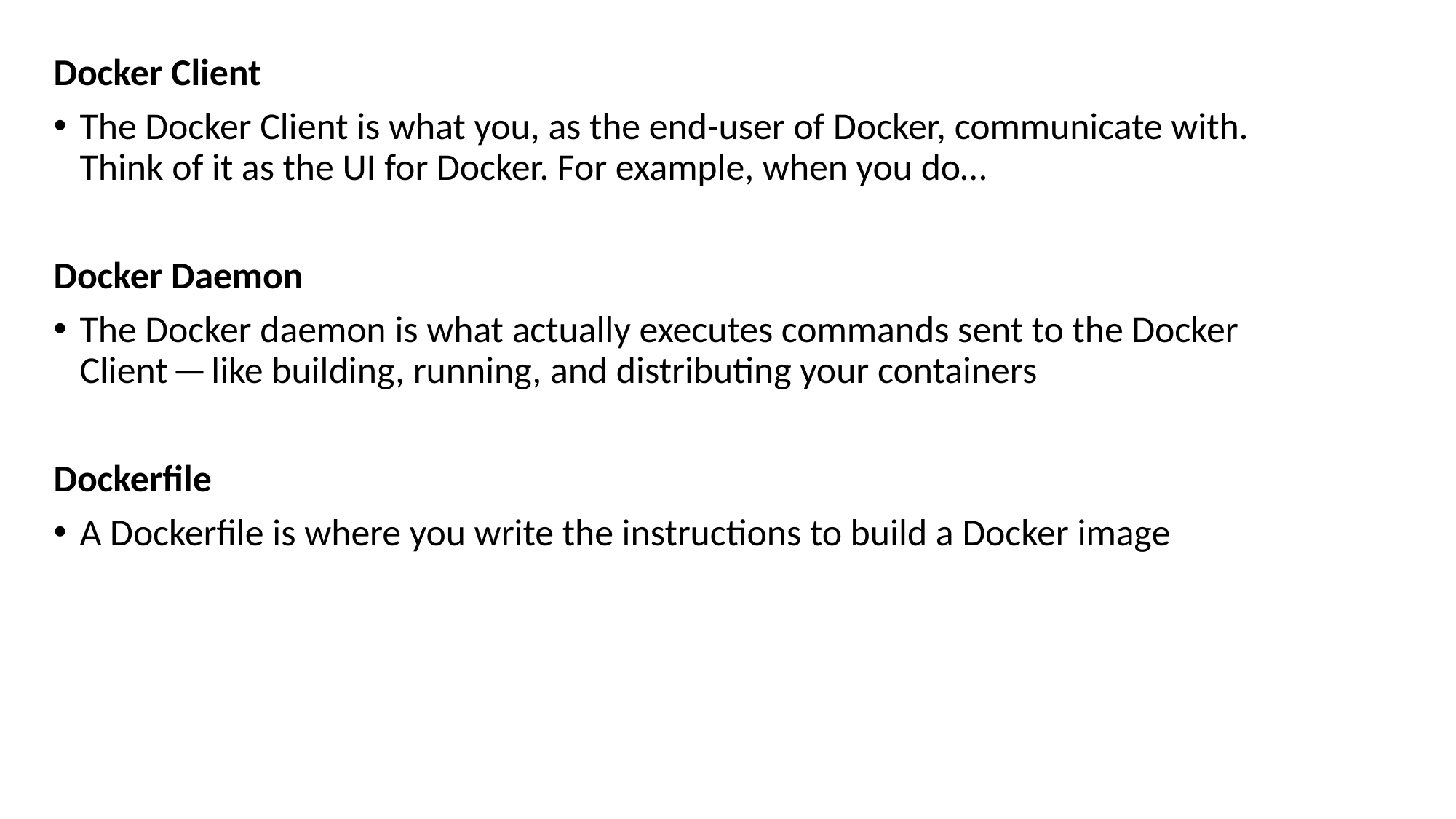

Docker Client
The Docker Client is what you, as the end-user of Docker, communicate with. Think of it as the UI for Docker. For example, when you do…

Docker Daemon
The Docker daemon is what actually executes commands sent to the Docker Client — like building, running, and distributing your containers

Dockerfile
A Dockerfile is where you write the instructions to build a Docker image